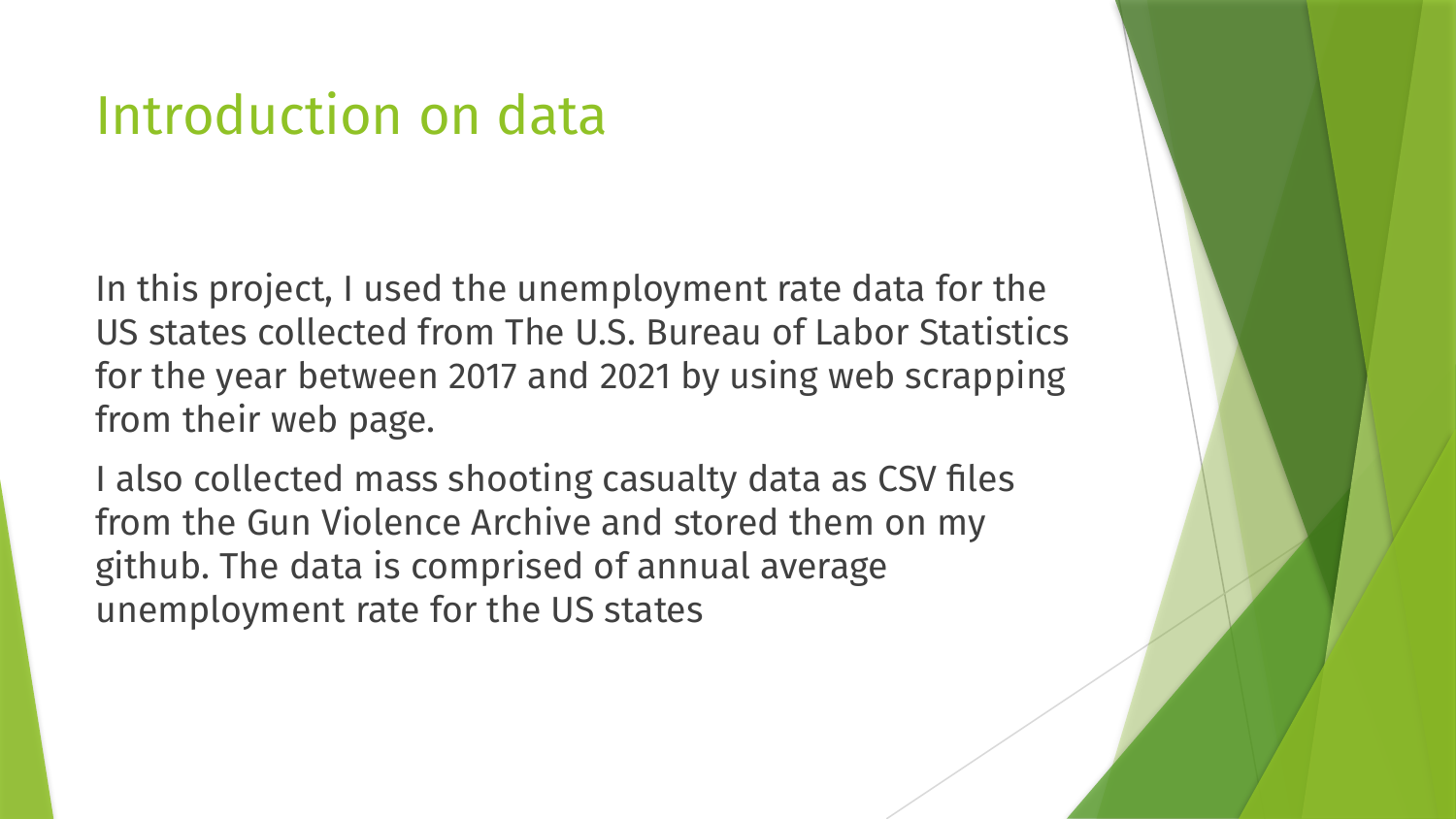

# Introduction on data
In this project, I used the unemployment rate data for the US states collected from The U.S. Bureau of Labor Statistics for the year between 2017 and 2021 by using web scrapping from their web page.
I also collected mass shooting casualty data as CSV files from the Gun Violence Archive and stored them on my github. The data is comprised of annual average unemployment rate for the US states